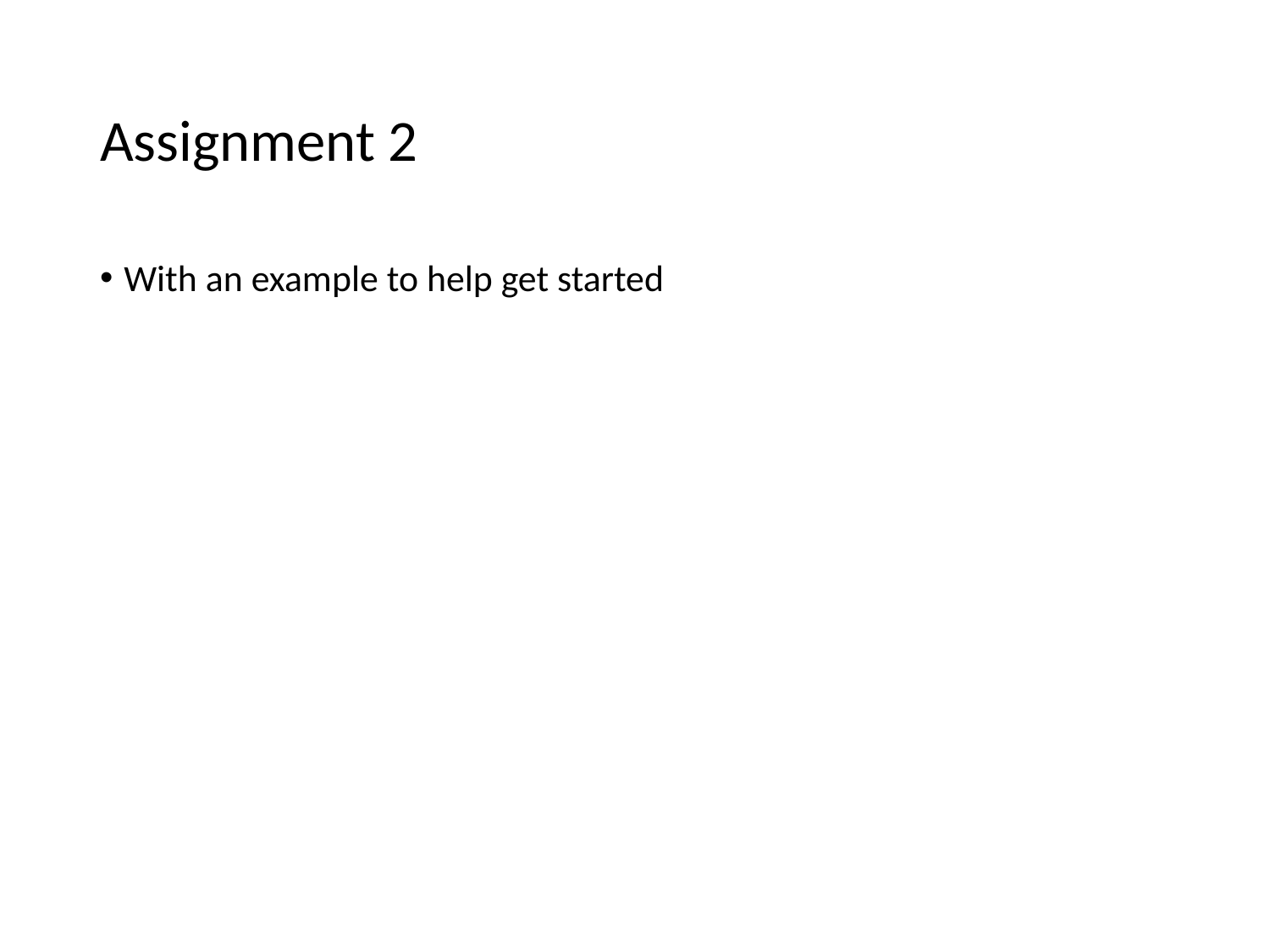

# Assignment 2
With an example to help get started